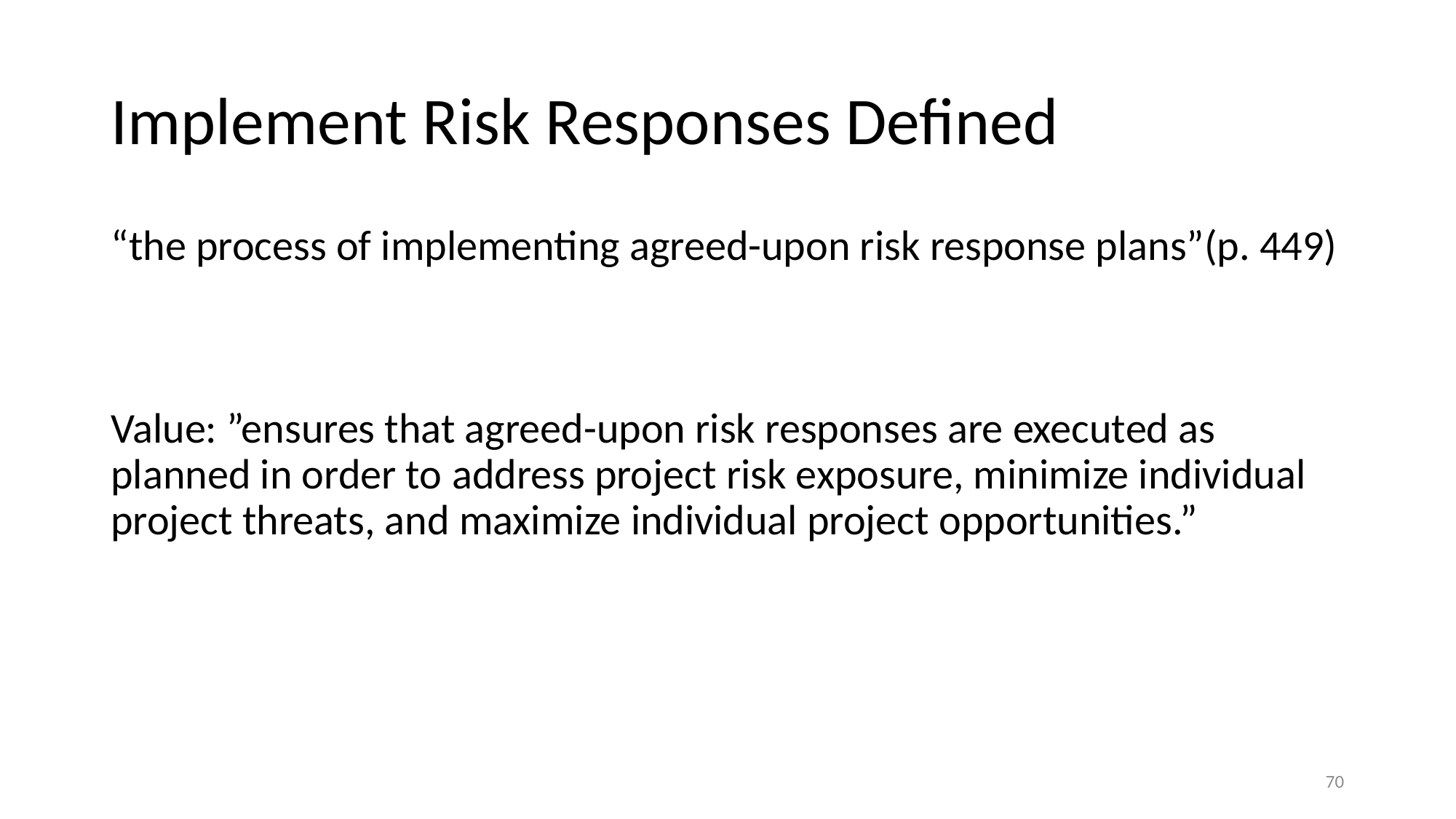

# Implement Risk Responses Defined
“the process of implementing agreed-upon risk response plans”(p. 449)

Value: ”ensures that agreed-upon risk responses are executed as planned in order to address project risk exposure, minimize individual project threats, and maximize individual project opportunities.”

70